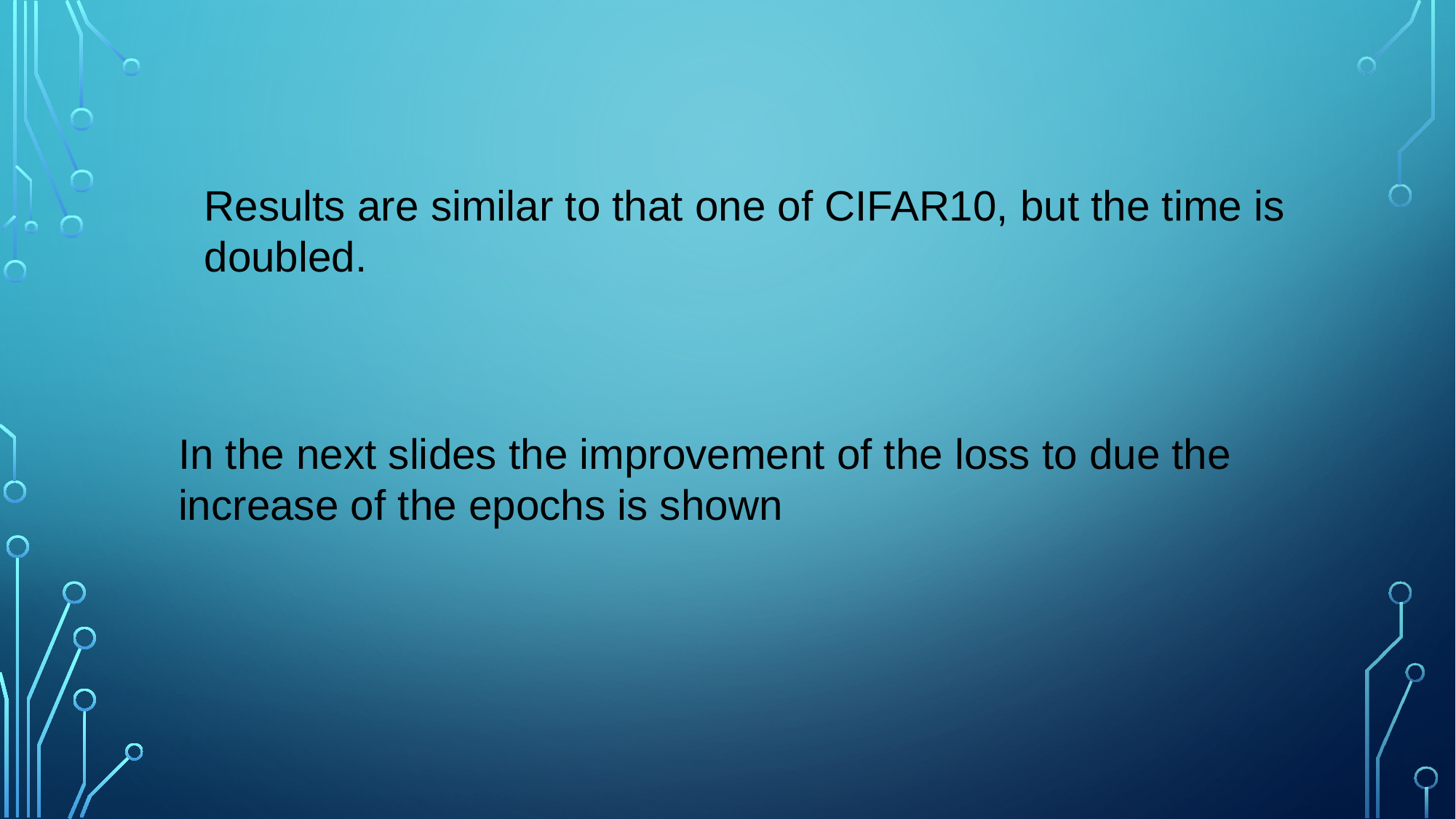

Results are similar to that one of CIFAR10, but the time is doubled.
In the next slides the improvement of the loss to due the increase of the epochs is shown